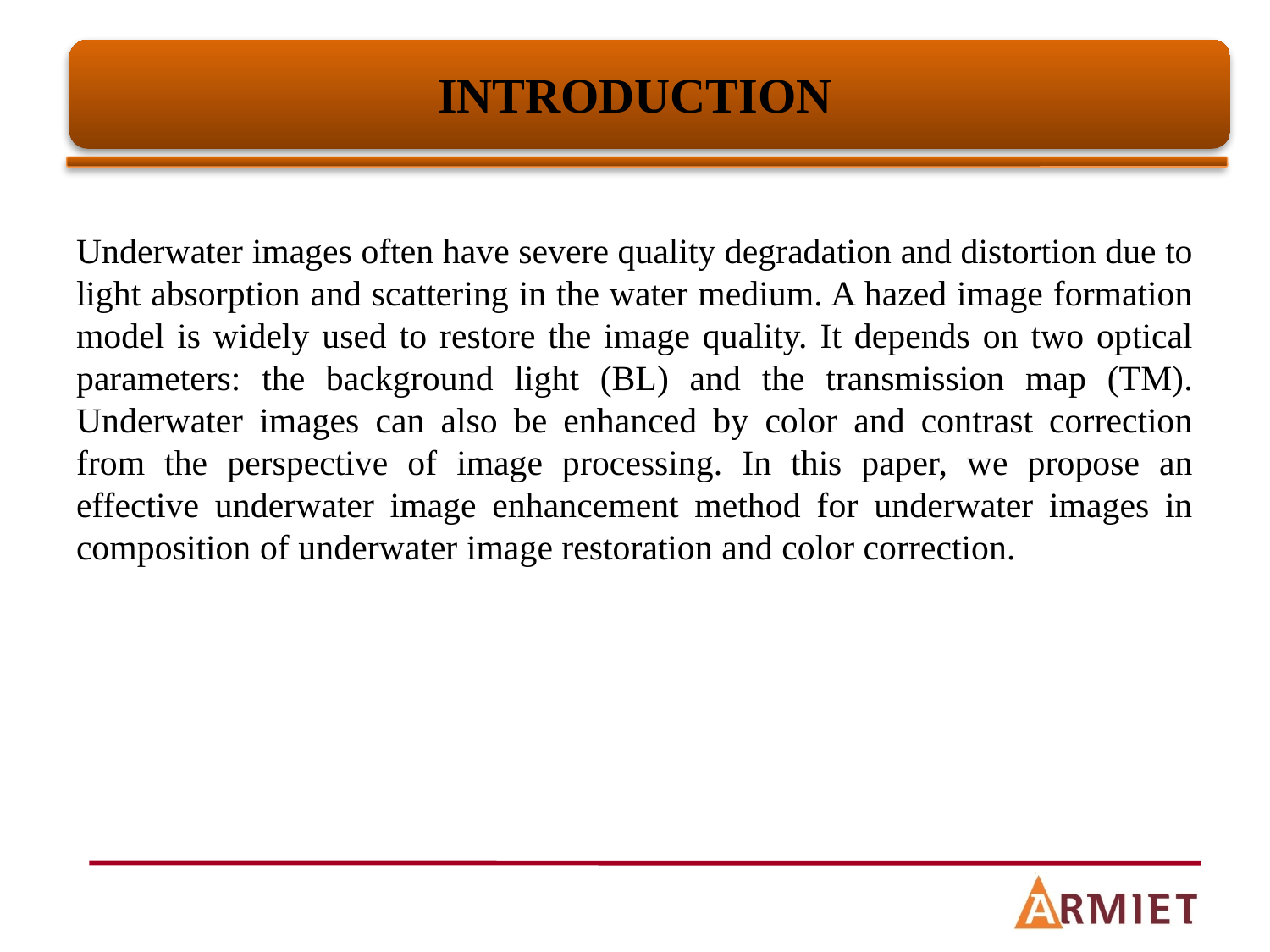

# INTRODUCTION
Underwater images often have severe quality degradation and distortion due to light absorption and scattering in the water medium. A hazed image formation model is widely used to restore the image quality. It depends on two optical parameters: the background light (BL) and the transmission map (TM). Underwater images can also be enhanced by color and contrast correction from the perspective of image processing. In this paper, we propose an effective underwater image enhancement method for underwater images in composition of underwater image restoration and color correction.